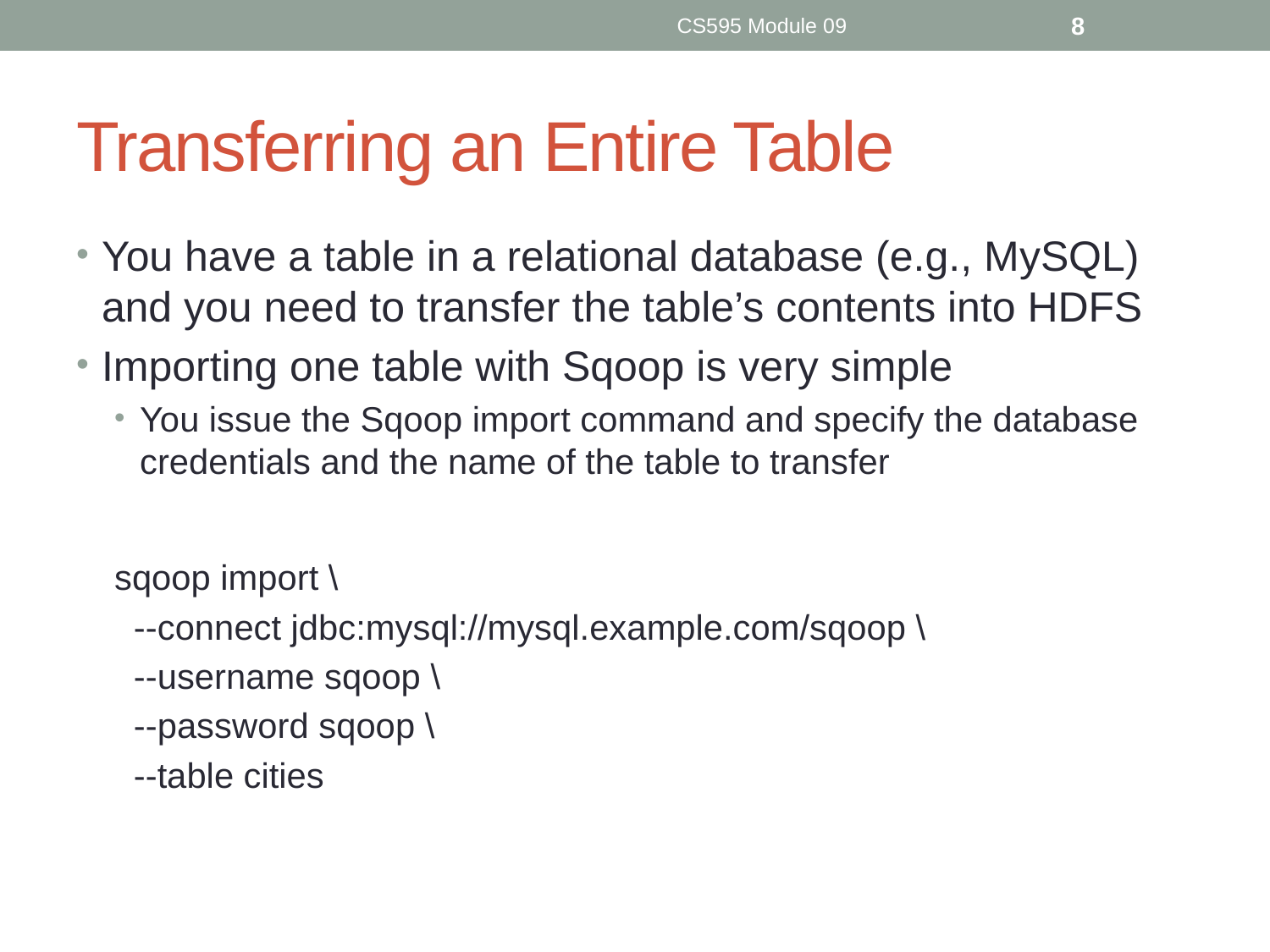

CS595 Module 09
8
# Transferring an Entire Table
You have a table in a relational database (e.g., MySQL) and you need to transfer the table’s contents into HDFS
Importing one table with Sqoop is very simple
You issue the Sqoop import command and specify the database credentials and the name of the table to transfer

sqoop import \
  --connect jdbc:mysql://mysql.example.com/sqoop \
  --username sqoop \
  --password sqoop \
  --table cities